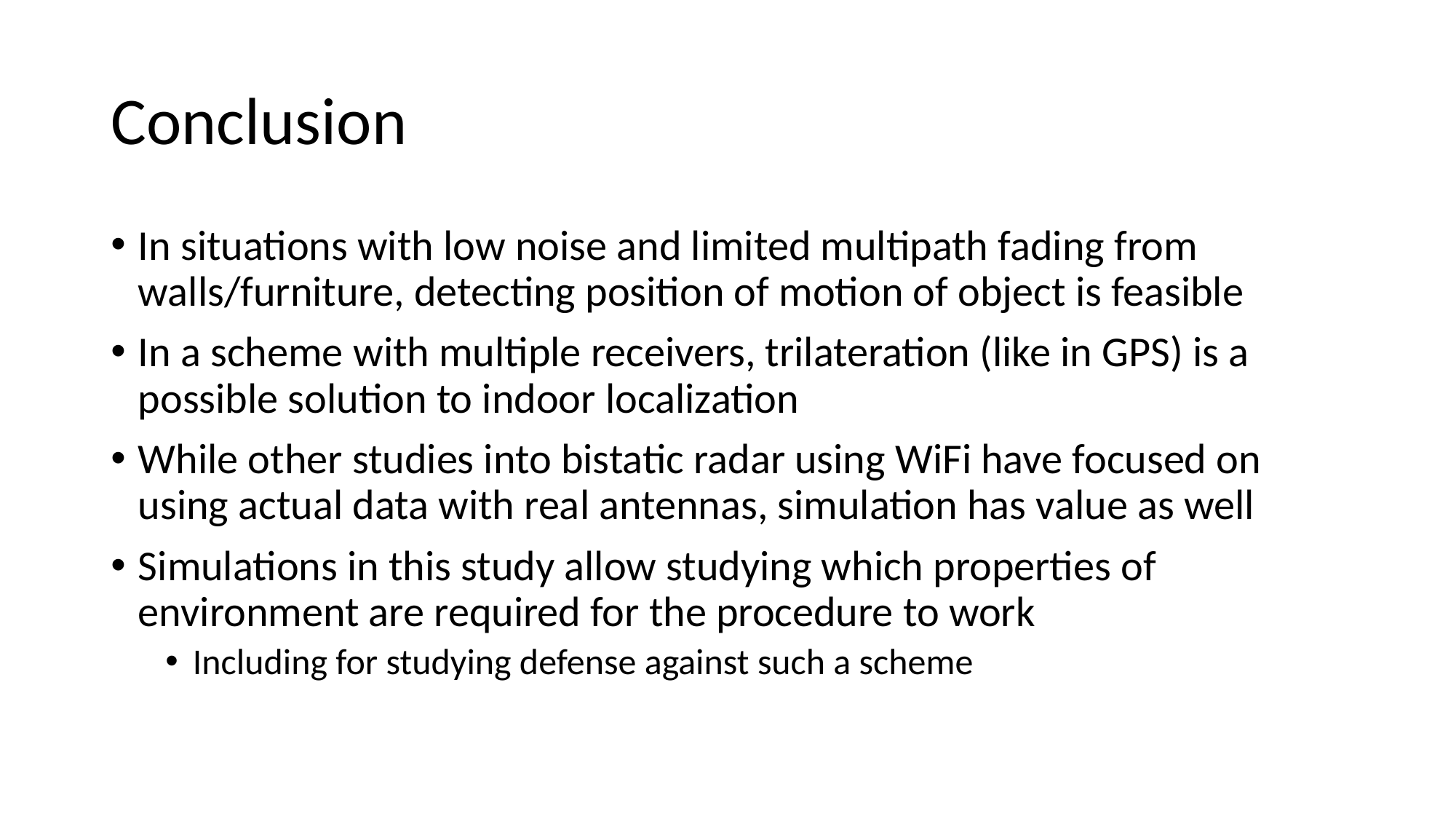

# Conclusion
In situations with low noise and limited multipath fading from walls/furniture, detecting position of motion of object is feasible
In a scheme with multiple receivers, trilateration (like in GPS) is a possible solution to indoor localization
While other studies into bistatic radar using WiFi have focused on using actual data with real antennas, simulation has value as well
Simulations in this study allow studying which properties of environment are required for the procedure to work
Including for studying defense against such a scheme